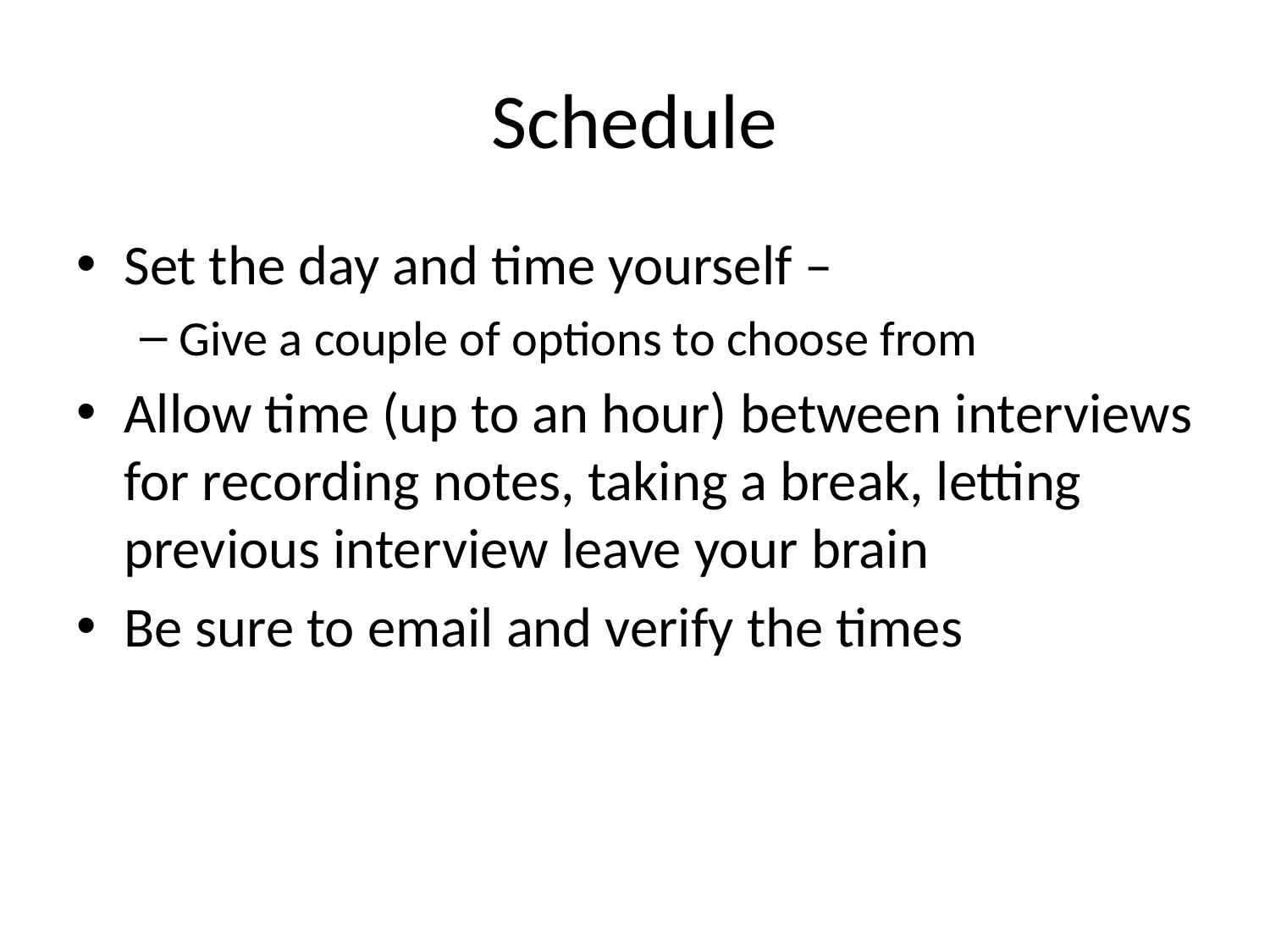

# Schedule
Set the day and time yourself –
Give a couple of options to choose from
Allow time (up to an hour) between interviews for recording notes, taking a break, letting previous interview leave your brain
Be sure to email and verify the times